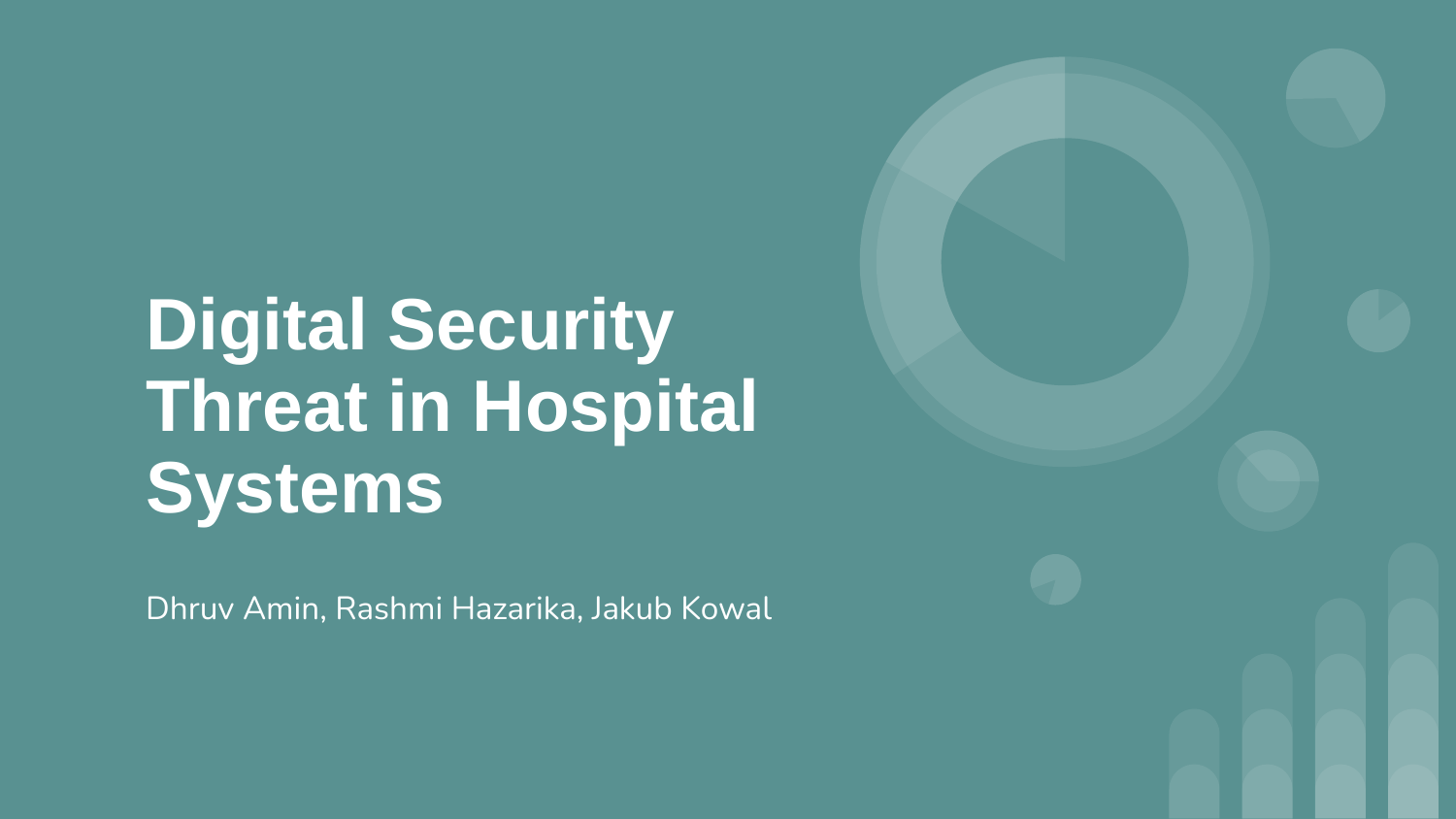

# Digital Security Threat in Hospital Systems
Dhruv Amin, Rashmi Hazarika, Jakub Kowal